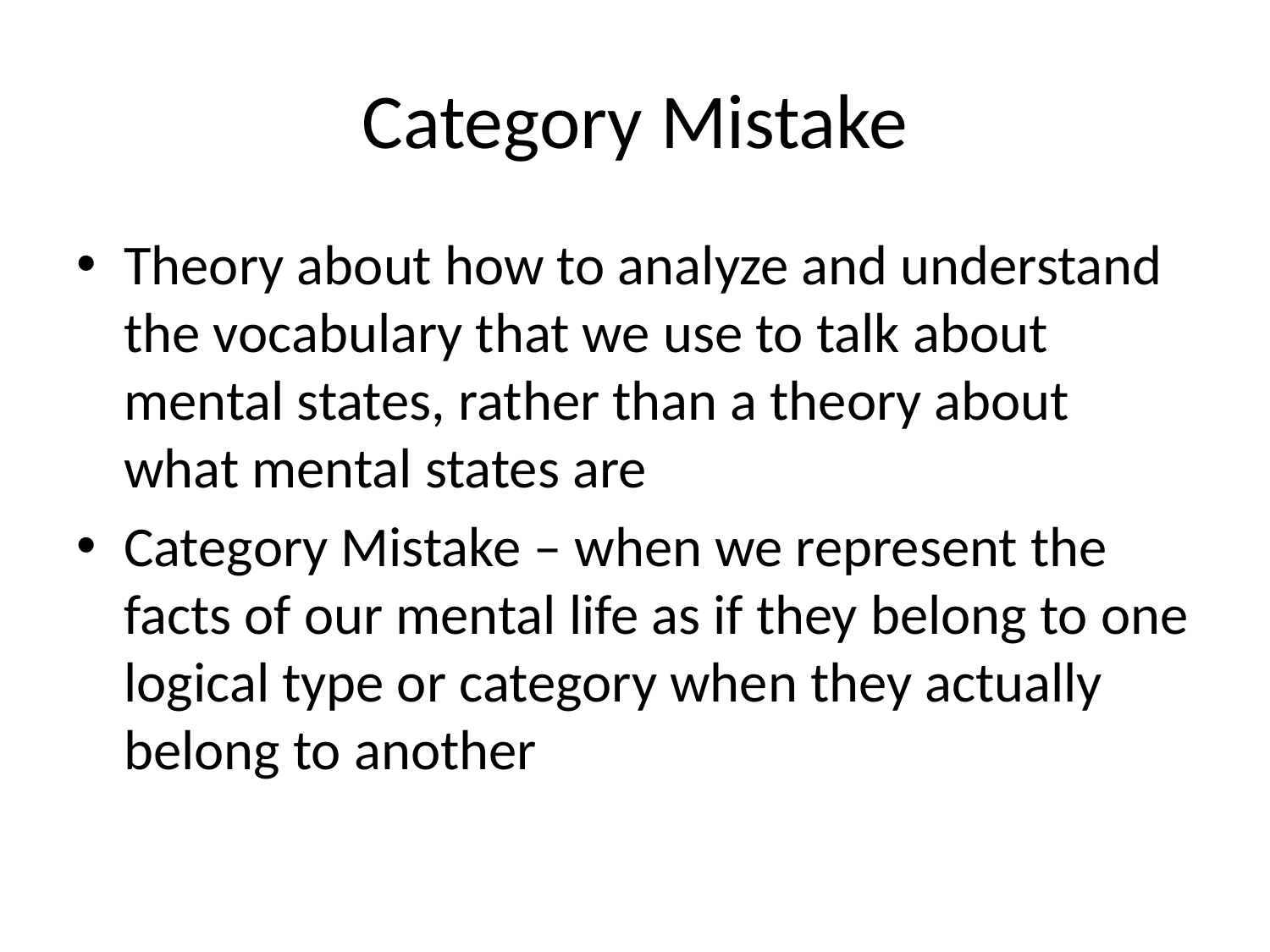

# Category Mistake
Theory about how to analyze and understand the vocabulary that we use to talk about mental states, rather than a theory about what mental states are
Category Mistake – when we represent the facts of our mental life as if they belong to one logical type or category when they actually belong to another